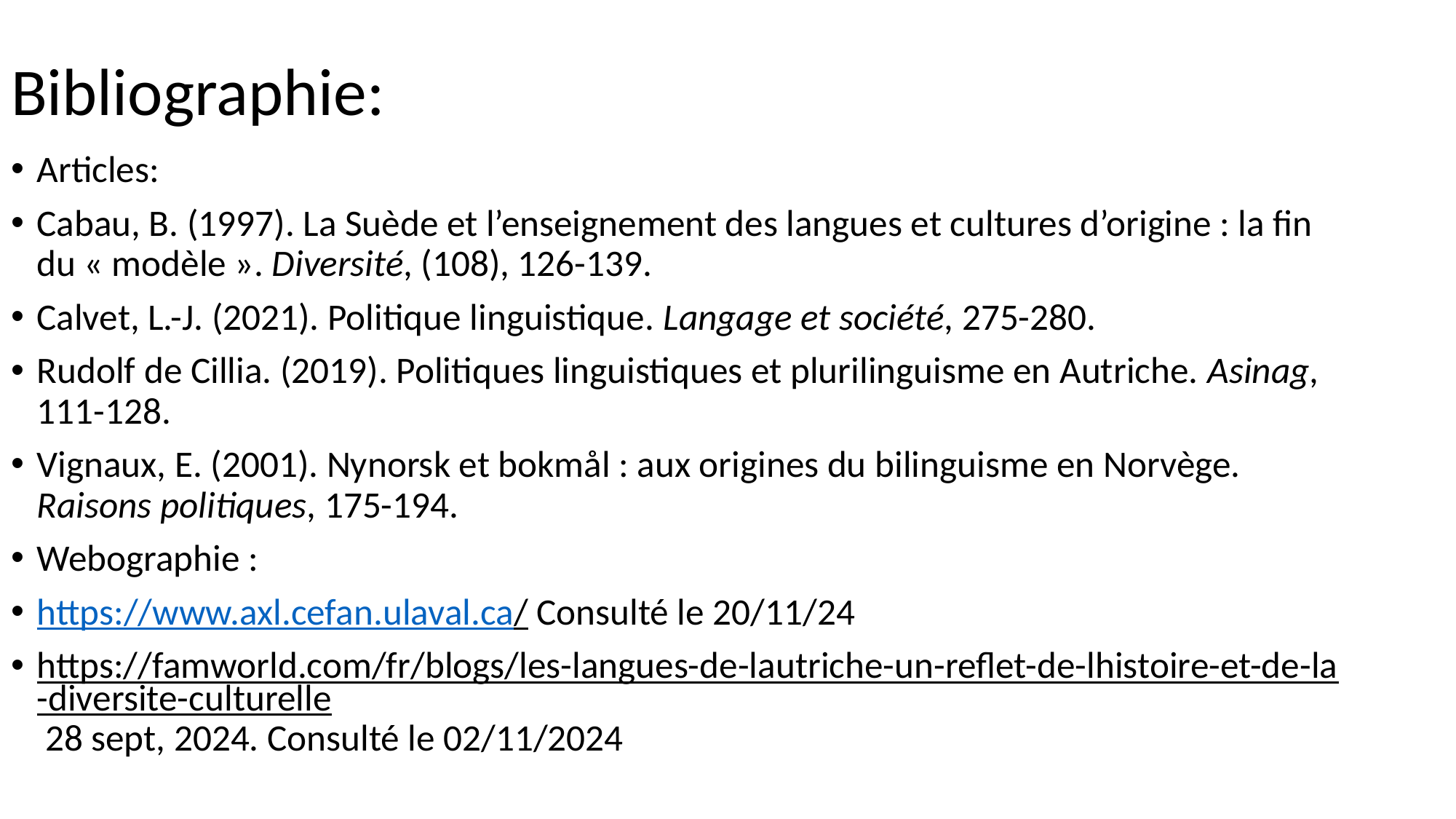

# Bibliographie:
Articles:
Cabau, B. (1997). La Suède et l’enseignement des langues et cultures d’origine : la fin du « modèle ». Diversité, (108), 126-139.
Calvet, L.-J. (2021). Politique linguistique. Langage et société, 275-280.
Rudolf de Cillia. (2019). Politiques linguistiques et plurilinguisme en Autriche. Asinag, 111-128.
Vignaux, E. (2001). Nynorsk et bokmål : aux origines du bilinguisme en Norvège. Raisons politiques, 175-194.
Webographie :
https://www.axl.cefan.ulaval.ca/ Consulté le 20/11/24
https://famworld.com/fr/blogs/les-langues-de-lautriche-un-reflet-de-lhistoire-et-de-la-diversite-culturelle 28 sept, 2024. Consulté le 02/11/2024